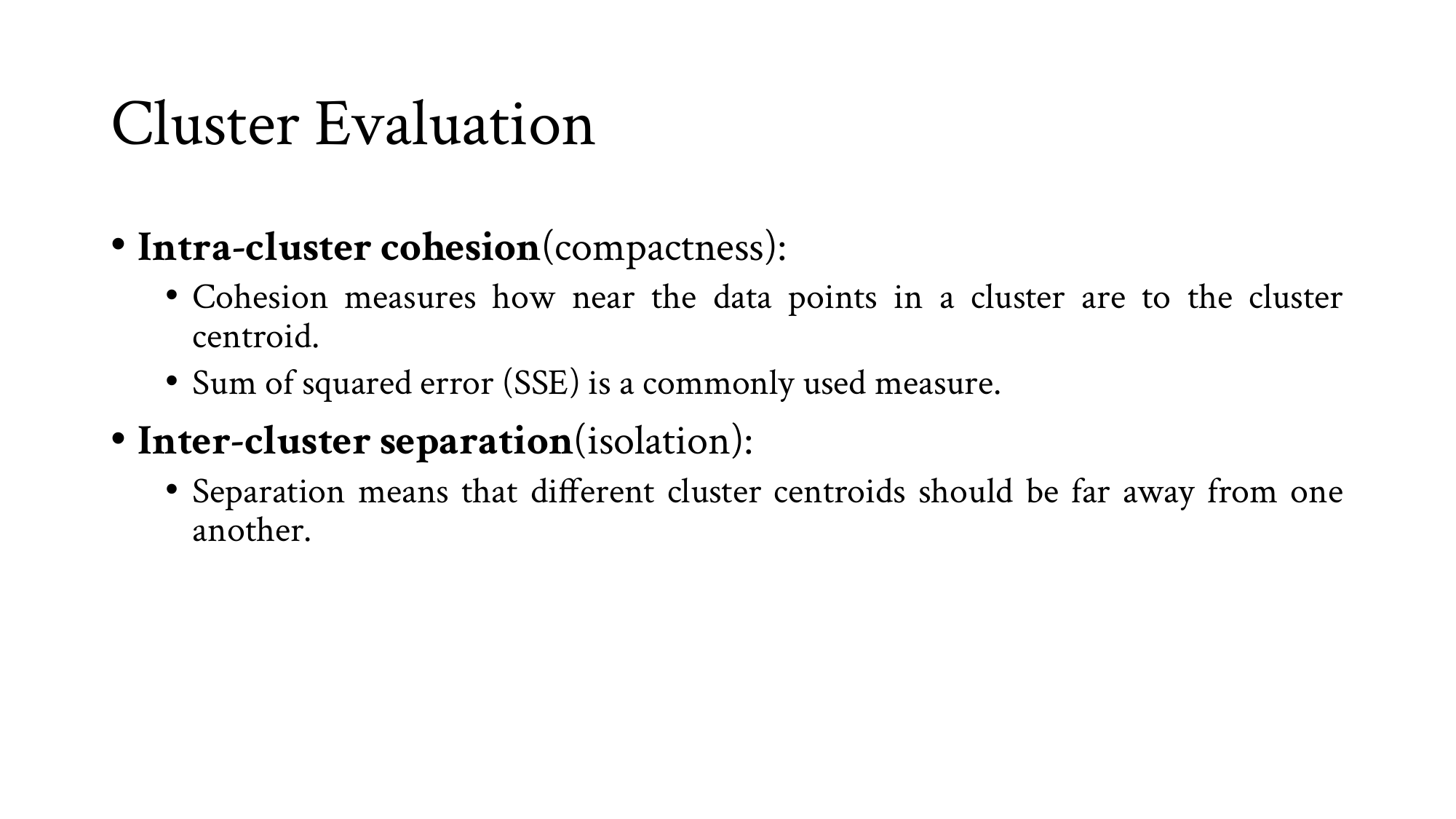

# Cluster Evaluation
Intra-cluster cohesion(compactness):
Cohesion measures how near the data points in a cluster are to the cluster centroid.
Sum of squared error (SSE) is a commonly used measure.
Inter-cluster separation(isolation):
Separation means that different cluster centroids should be far away from one another.